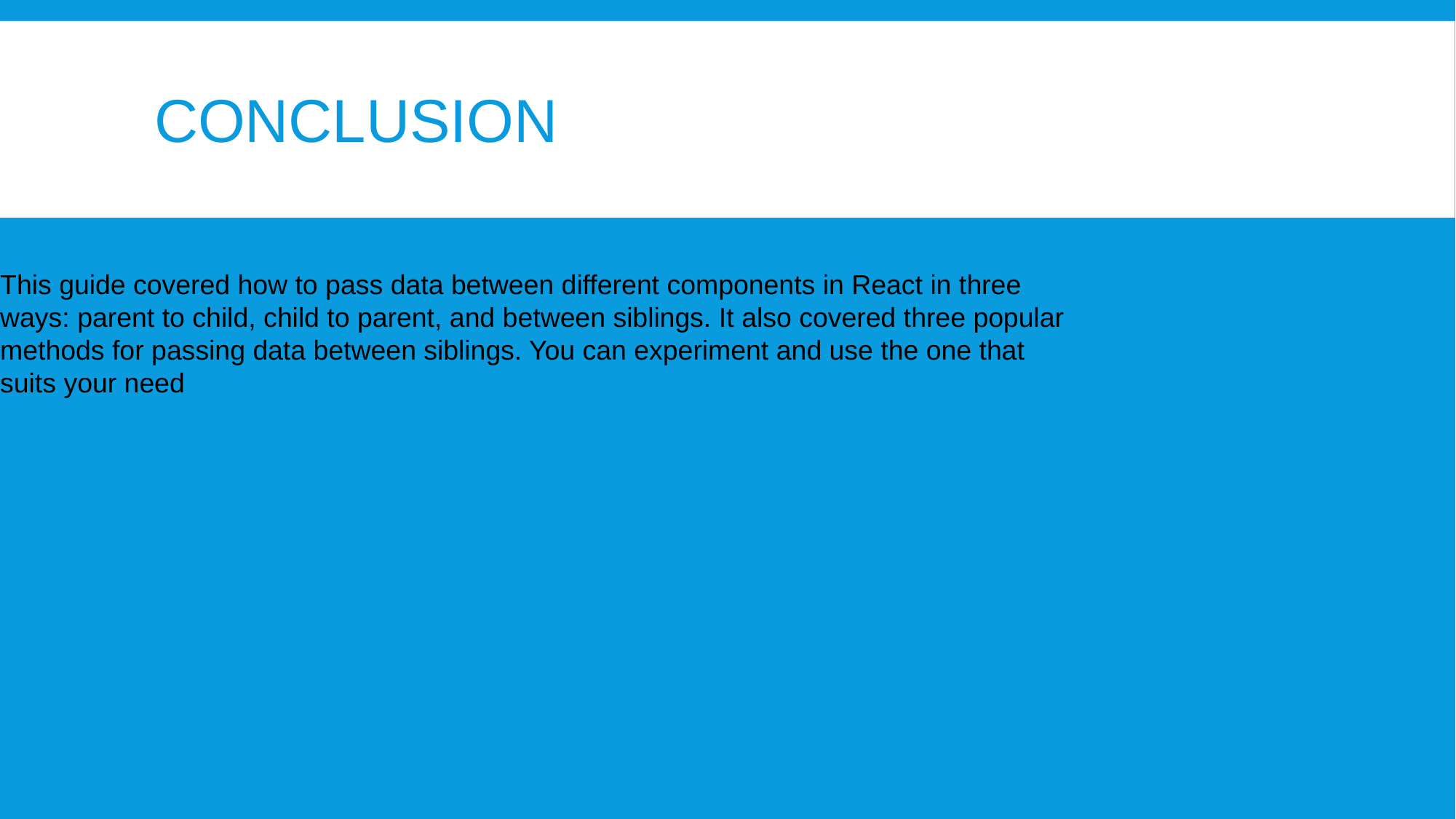

# CONCLUSION
This guide covered how to pass data between different components in React in three ways: parent to child, child to parent, and between siblings. It also covered three popular methods for passing data between siblings. You can experiment and use the one that suits your need